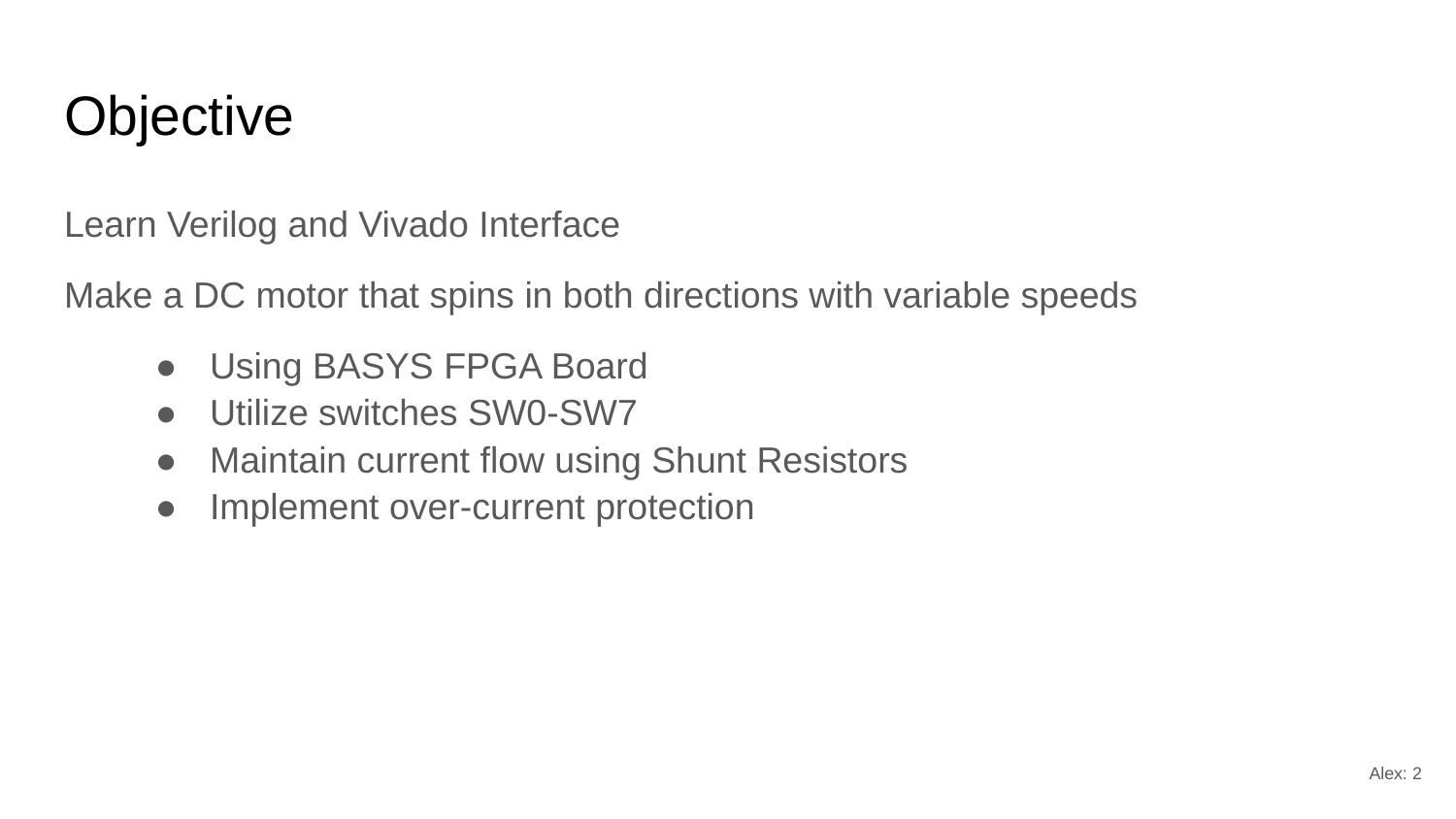

# Objective
Learn Verilog and Vivado Interface
Make a DC motor that spins in both directions with variable speeds
Using BASYS FPGA Board
Utilize switches SW0-SW7
Maintain current flow using Shunt Resistors
Implement over-current protection
Alex: 2